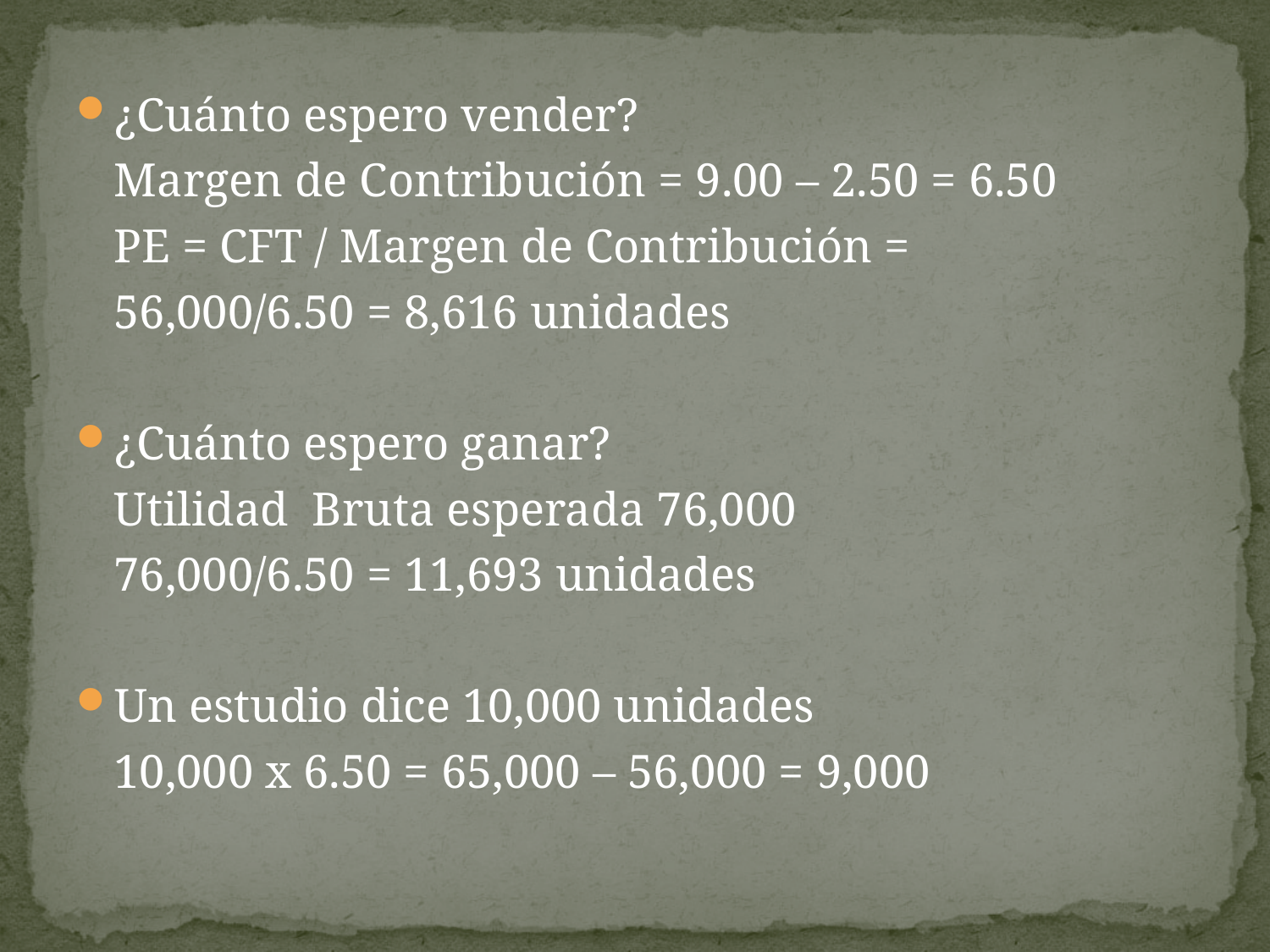

¿Cuánto espero vender?
	Margen de Contribución = 9.00 – 2.50 = 6.50
	PE = CFT / Margen de Contribución =
	56,000/6.50 = 8,616 unidades

¿Cuánto espero ganar?
	Utilidad  Bruta esperada 76,000
	76,000/6.50 = 11,693 unidades

Un estudio dice 10,000 unidades
 	10,000 x 6.50 = 65,000 – 56,000 = 9,000